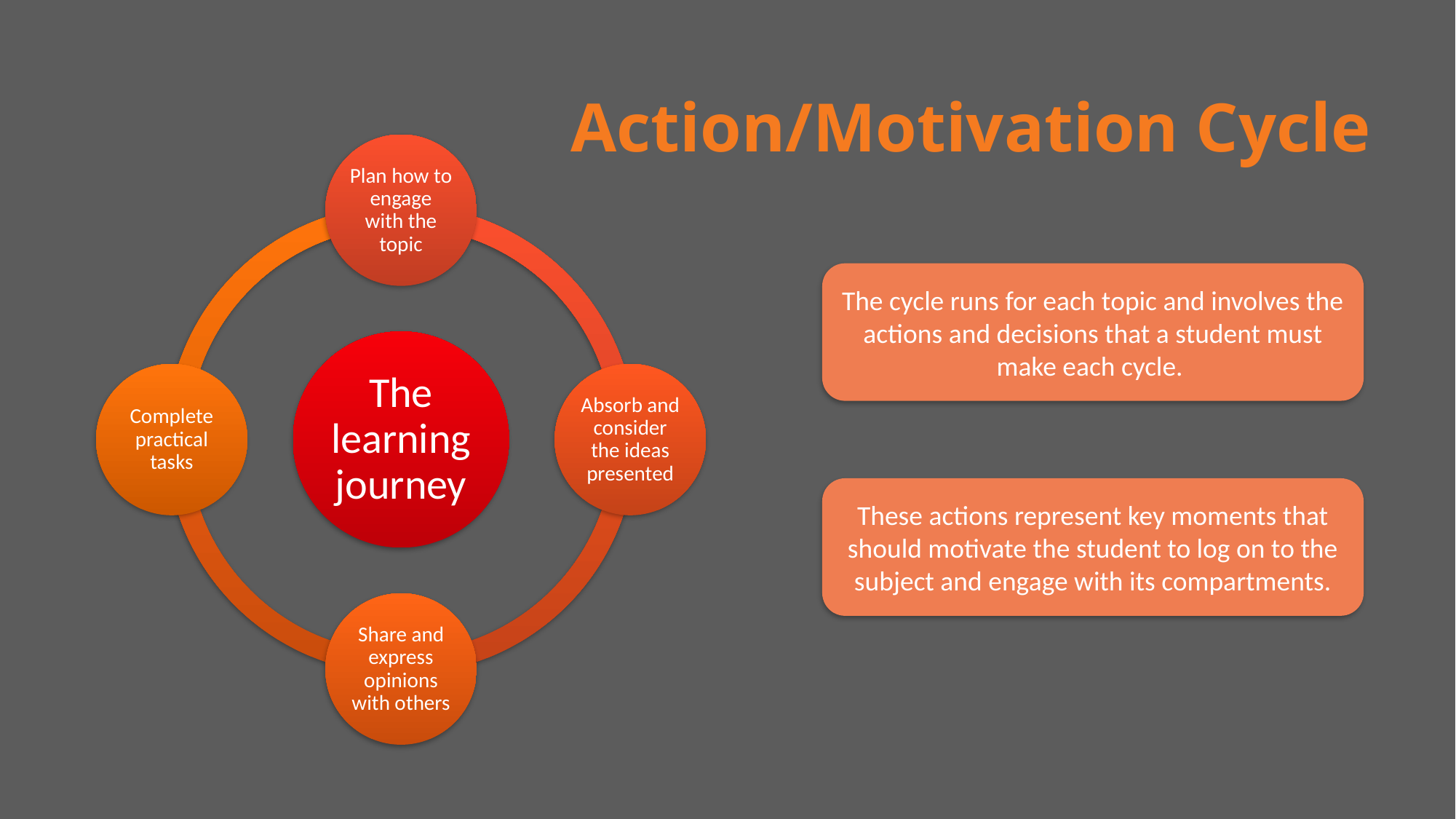

# Action/Motivation Cycle
The learning journey
Plan how to engage with the topic
Absorb and consider the ideas presented
Share and express opinions with others
Complete practical tasks
The cycle runs for each topic and involves the actions and decisions that a student must make each cycle.
These actions represent key moments that should motivate the student to log on to the subject and engage with its compartments.